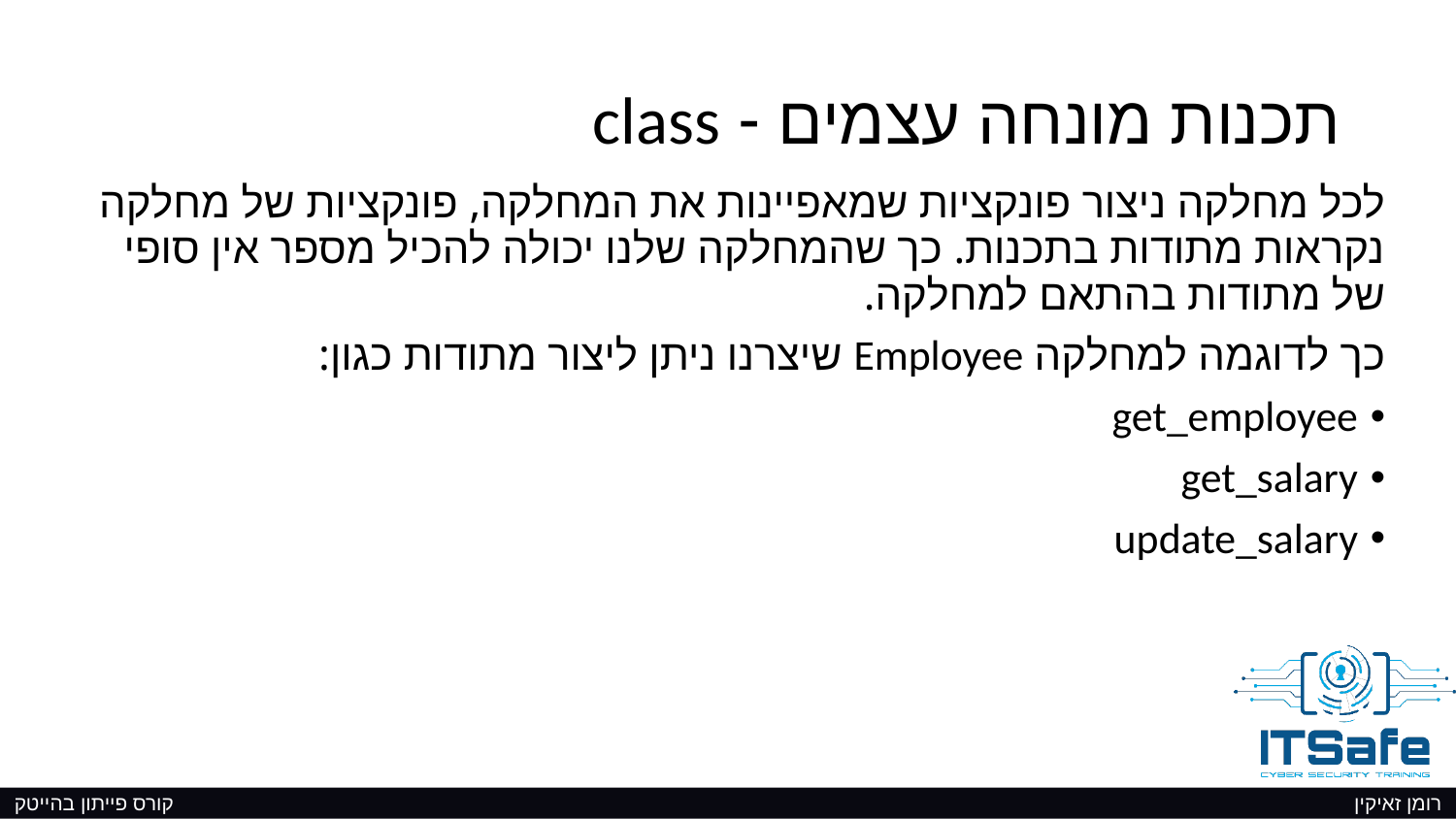

# תכנות מונחה עצמים - class
לכל מחלקה ניצור פונקציות שמאפיינות את המחלקה, פונקציות של מחלקה נקראות מתודות בתכנות. כך שהמחלקה שלנו יכולה להכיל מספר אין סופי של מתודות בהתאם למחלקה.
כך לדוגמה למחלקה Employee שיצרנו ניתן ליצור מתודות כגון:
get_employee
get_salary
update_salary